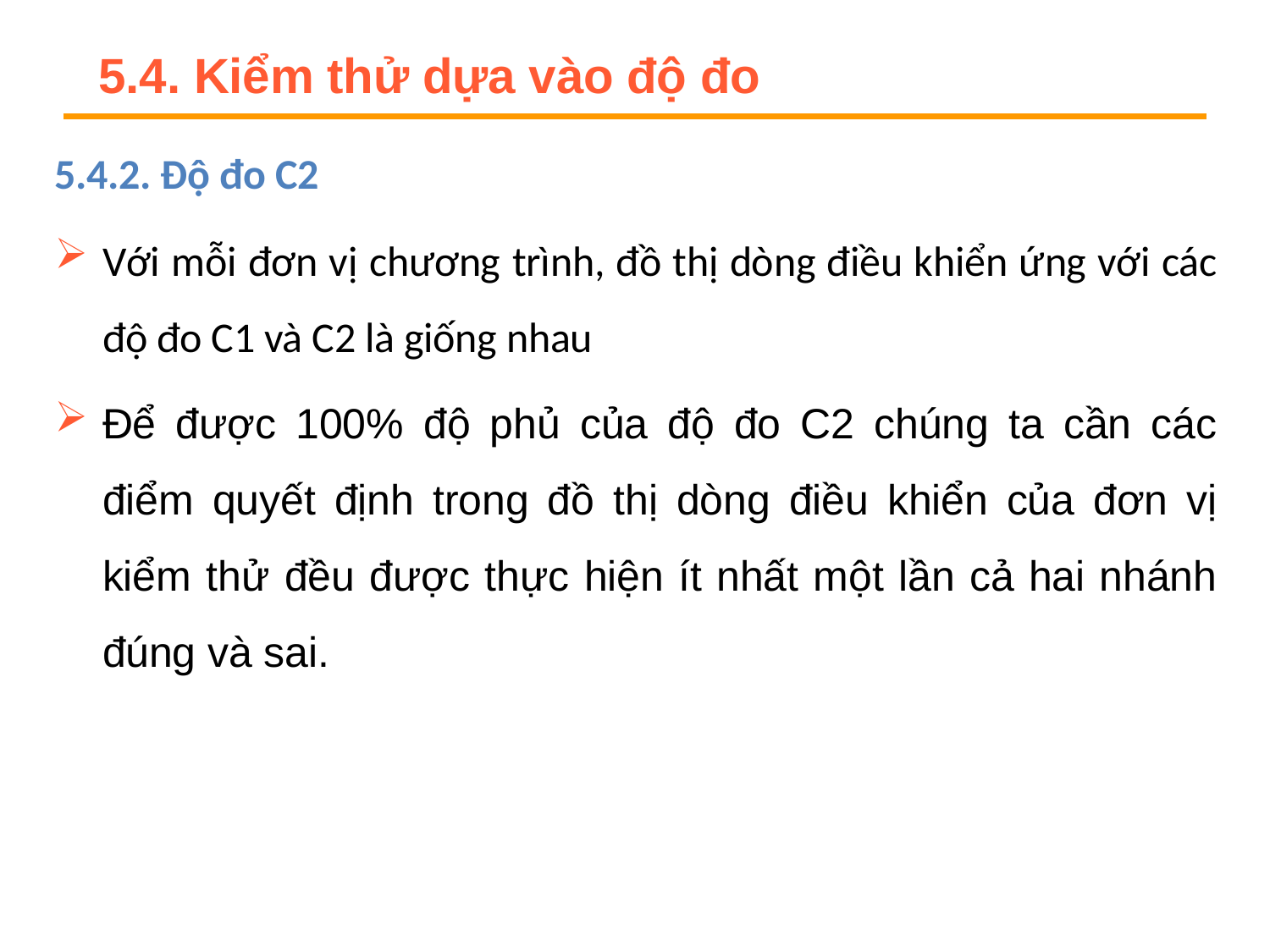

# 5.4. Kiểm thử dựa vào độ đo
5.4.2. Độ đo C2
Với mỗi đơn vị chương trình, đồ thị dòng điều khiển ứng với các độ đo C1 và C2 là giống nhau
Để được 100% độ phủ của độ đo C2 chúng ta cần các điểm quyết định trong đồ thị dòng điều khiển của đơn vị kiểm thử đều được thực hiện ít nhất một lần cả hai nhánh đúng và sai.